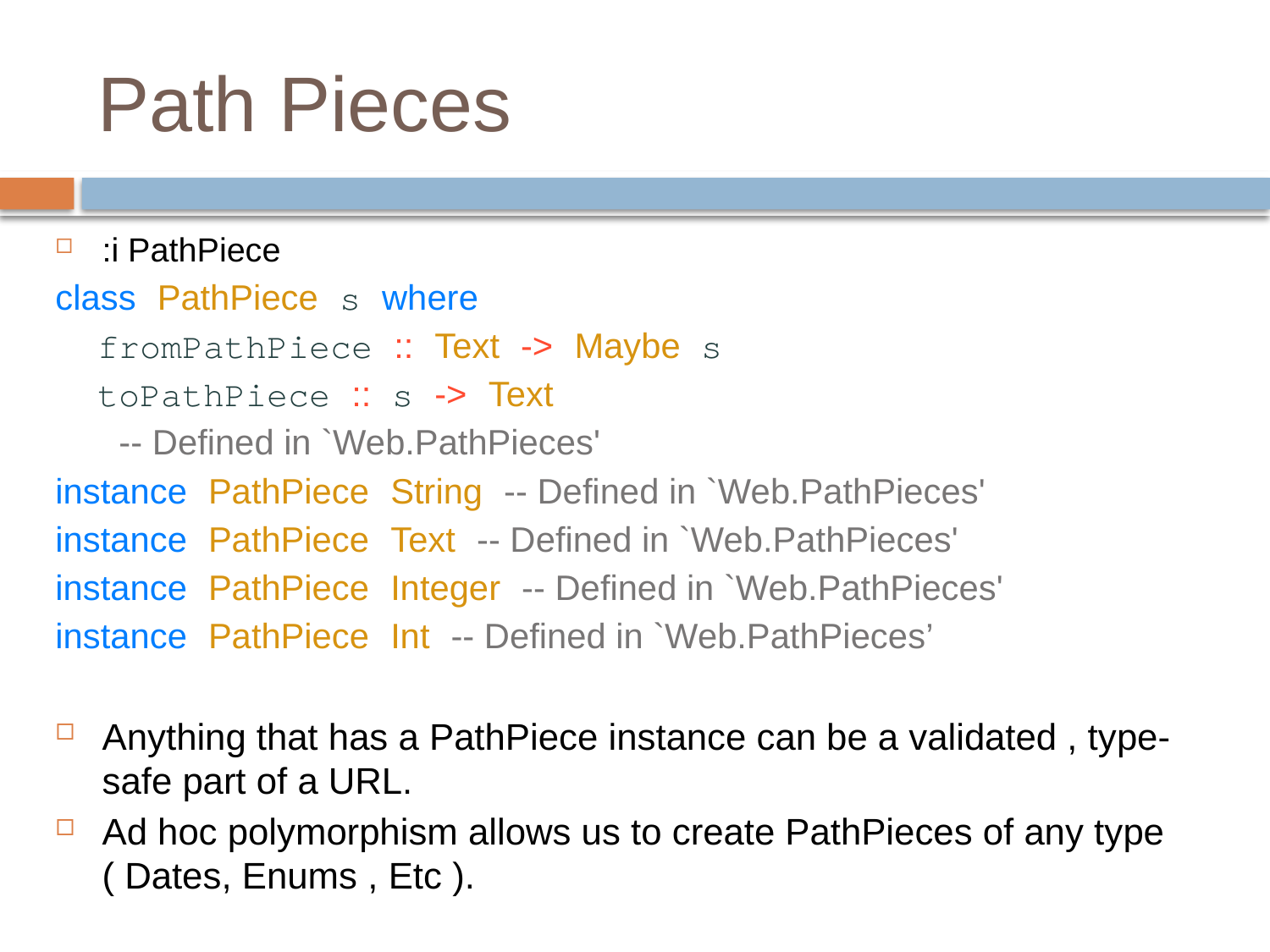

# Path Pieces
:i PathPiece
class PathPiece s where
  fromPathPiece :: Text -> Maybe s
  toPathPiece :: s -> Text
  	-- Defined in `Web.PathPieces'
instance PathPiece String -- Defined in `Web.PathPieces'
instance PathPiece Text -- Defined in `Web.PathPieces'
instance PathPiece Integer -- Defined in `Web.PathPieces'
instance PathPiece Int -- Defined in `Web.PathPieces’

Anything that has a PathPiece instance can be a validated , type-safe part of a URL.
Ad hoc polymorphism allows us to create PathPieces of any type ( Dates, Enums , Etc ).